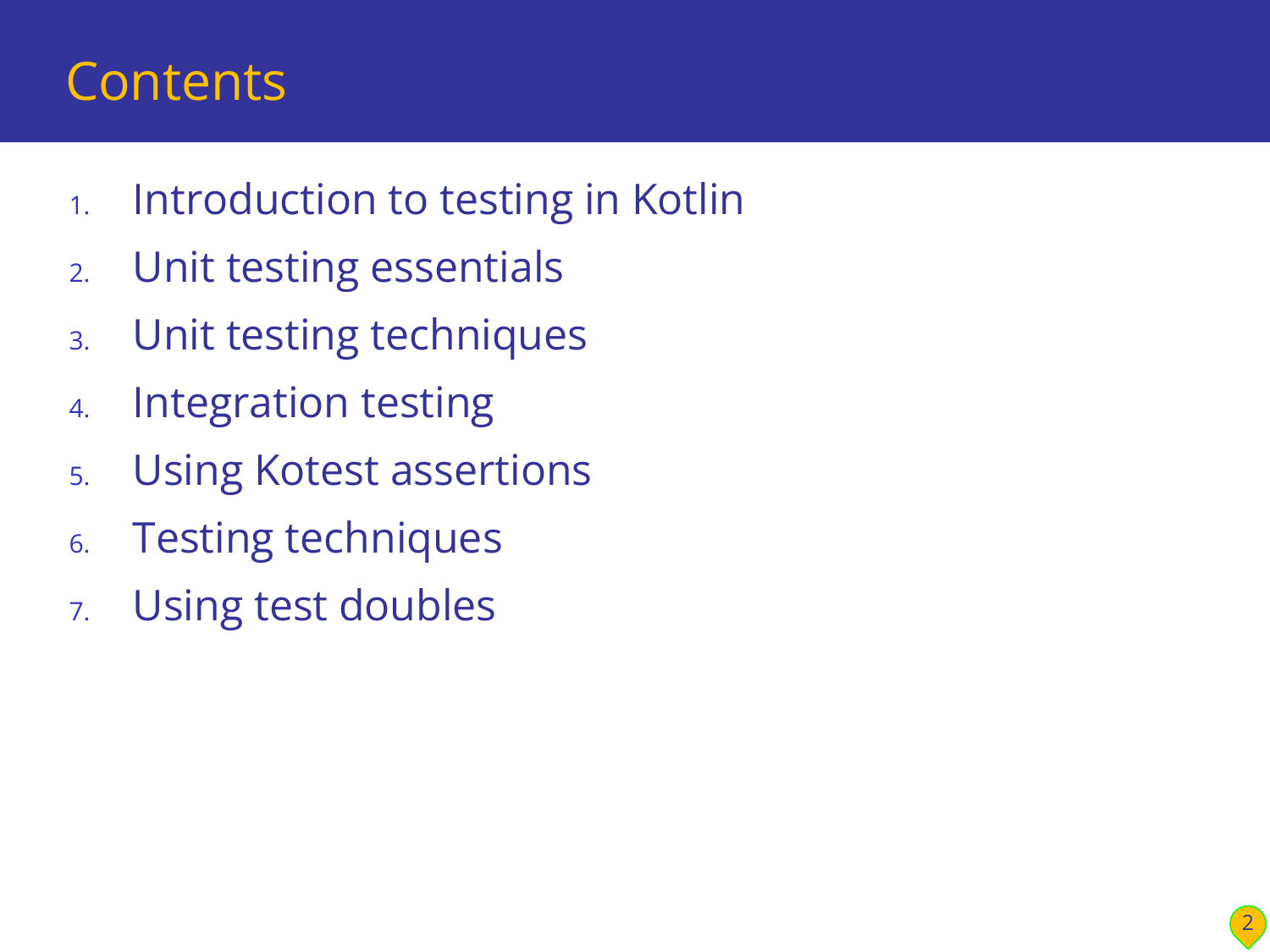

# Contents
Introduction to testing in Kotlin
Unit testing essentials
Unit testing techniques
Integration testing
Using Kotest assertions
Testing techniques
Using test doubles

2